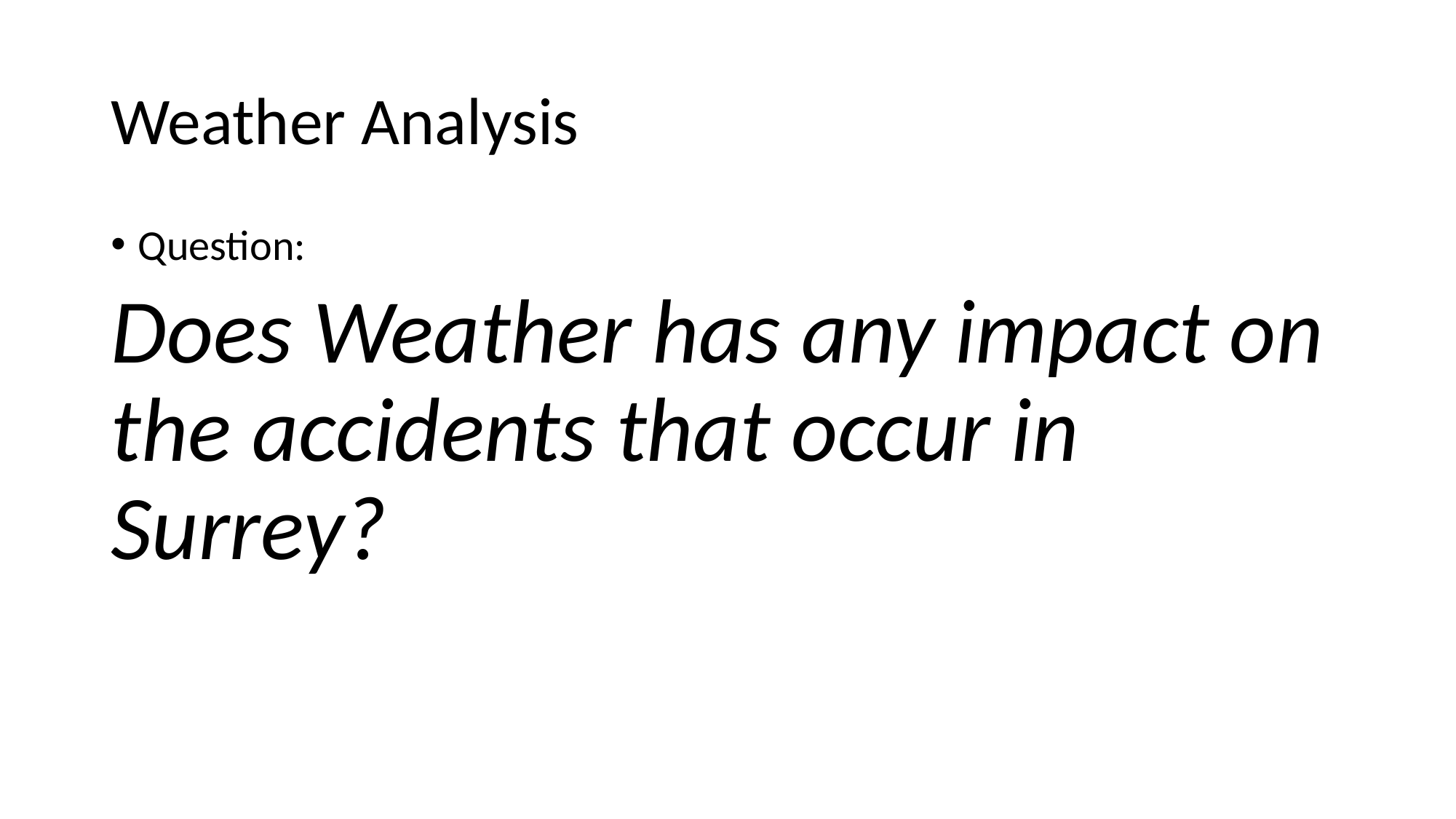

# Weather Analysis
Question:
Does Weather has any impact on the accidents that occur in Surrey?